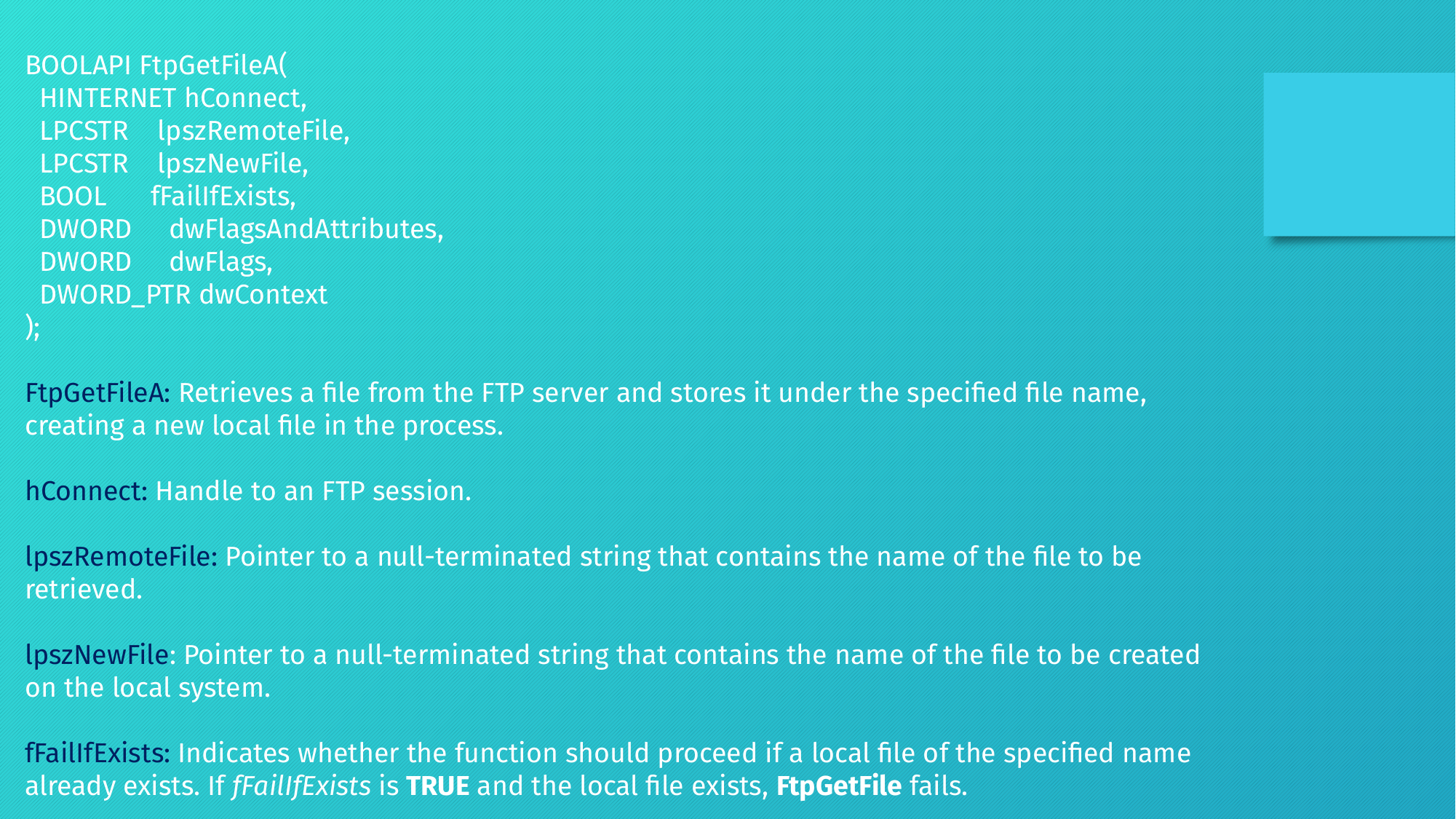

BOOLAPI FtpGetFileA(
  HINTERNET hConnect,
  LPCSTR    lpszRemoteFile,
  LPCSTR    lpszNewFile,
  BOOL      fFailIfExists,
  DWORD     dwFlagsAndAttributes,
  DWORD     dwFlags,
  DWORD_PTR dwContext
);

FtpGetFileA: Retrieves a file from the FTP server and stores it under the specified file name, creating a new local file in the process.

hConnect: Handle to an FTP session.
lpszRemoteFile: Pointer to a null-terminated string that contains the name of the file to be retrieved.

lpszNewFile: Pointer to a null-terminated string that contains the name of the file to be created on the local system.

fFailIfExists: Indicates whether the function should proceed if a local file of the specified name already exists. If fFailIfExists is TRUE and the local file exists, FtpGetFile fails.